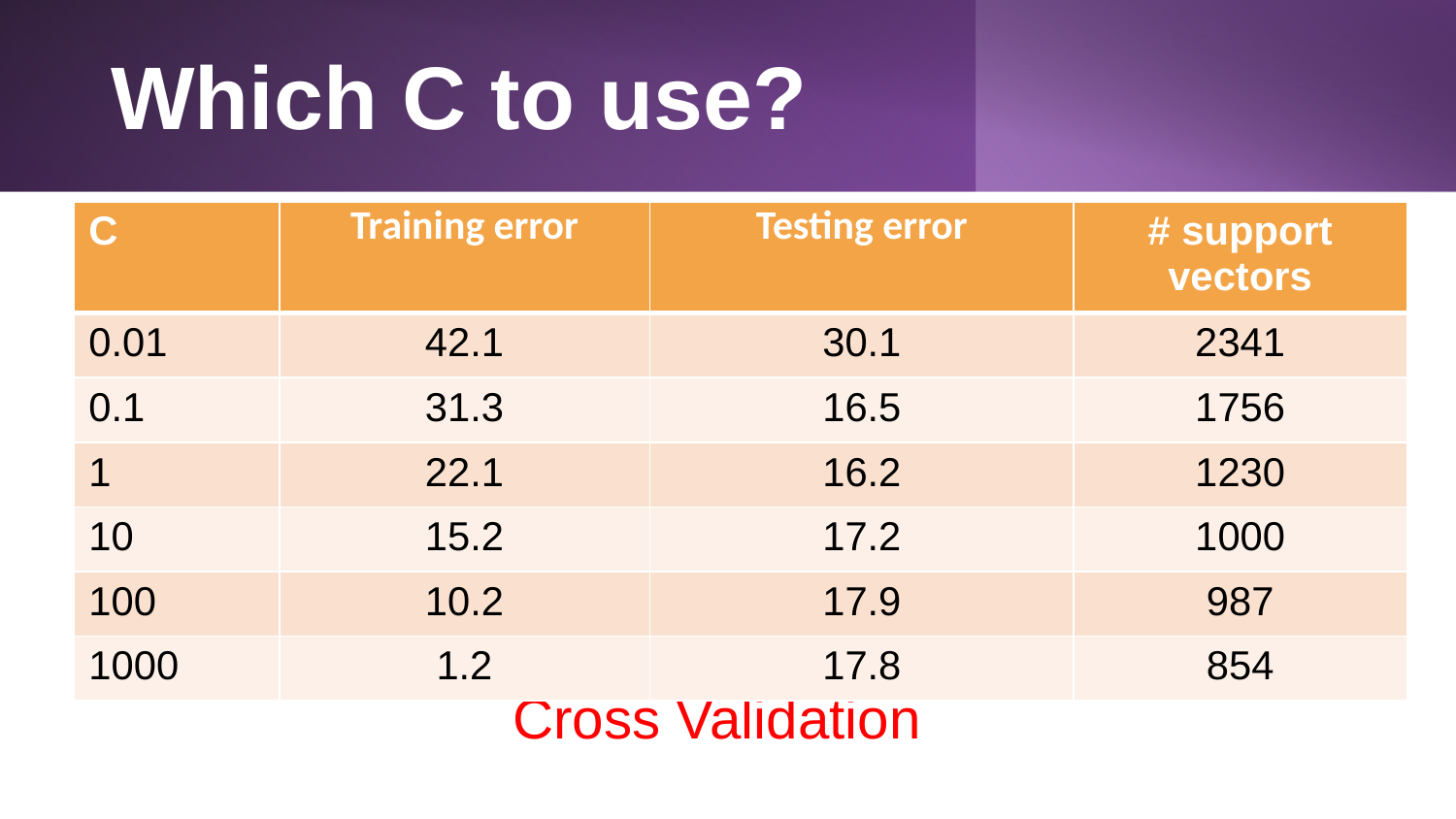

# Which C to use?
| C | Training error | Testing error | # support vectors |
| --- | --- | --- | --- |
| 0.01 | 42.1 | 30.1 | 2341 |
| 0.1 | 31.3 | 16.5 | 1756 |
| 1 | 22.1 | 16.2 | 1230 |
| 10 | 15.2 | 17.2 | 1000 |
| 100 | 10.2 | 17.9 | 987 |
| 1000 | 1.2 | 17.8 | 854 |
Cross Validation